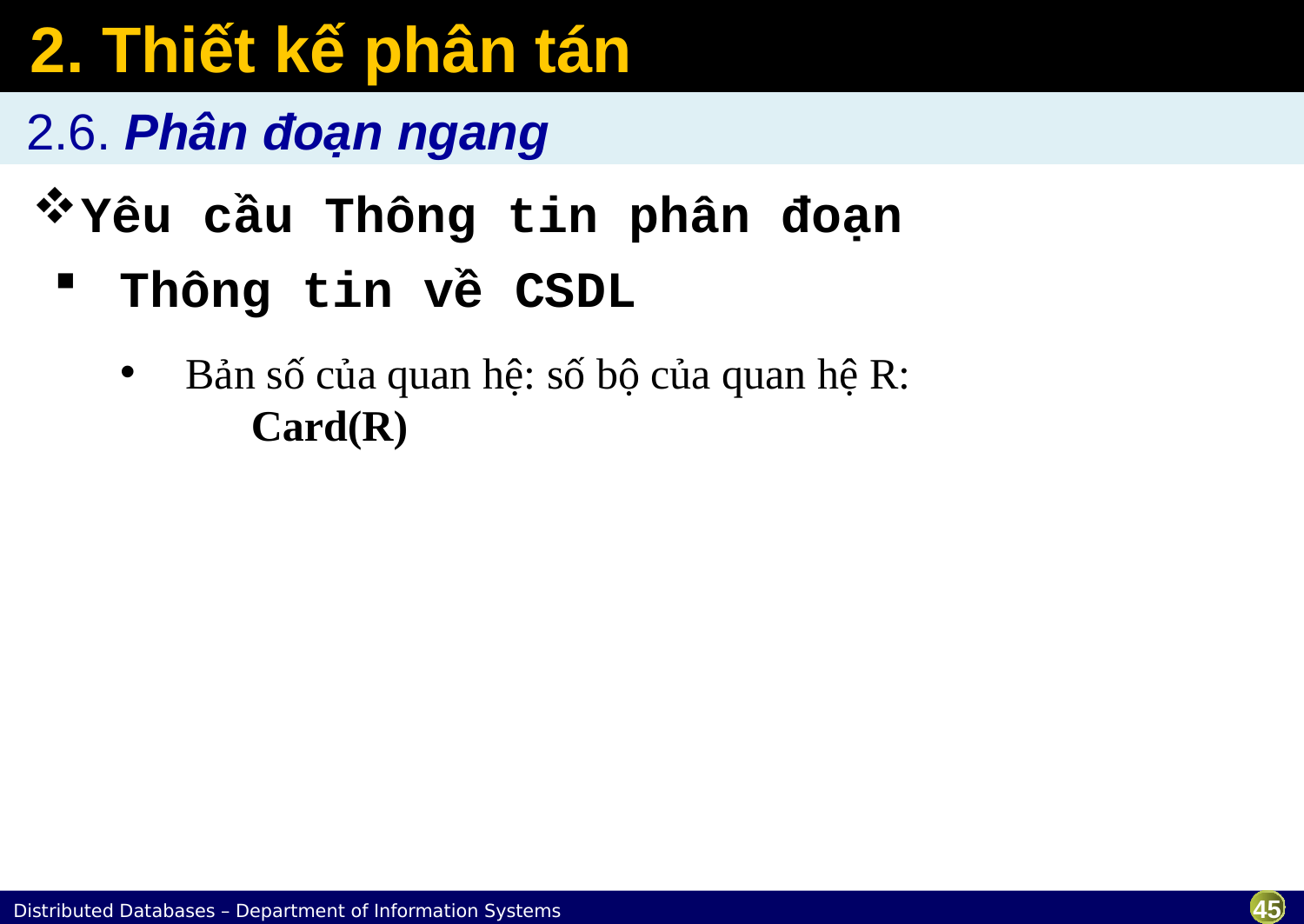

# 2. Thiết kế phân tán
2.6. Phân đoạn ngang
Yêu cầu Thông tin phân đoạn
Thông tin về CSDL
Bản số của quan hệ: số bộ của quan hệ R:
	Card(R)